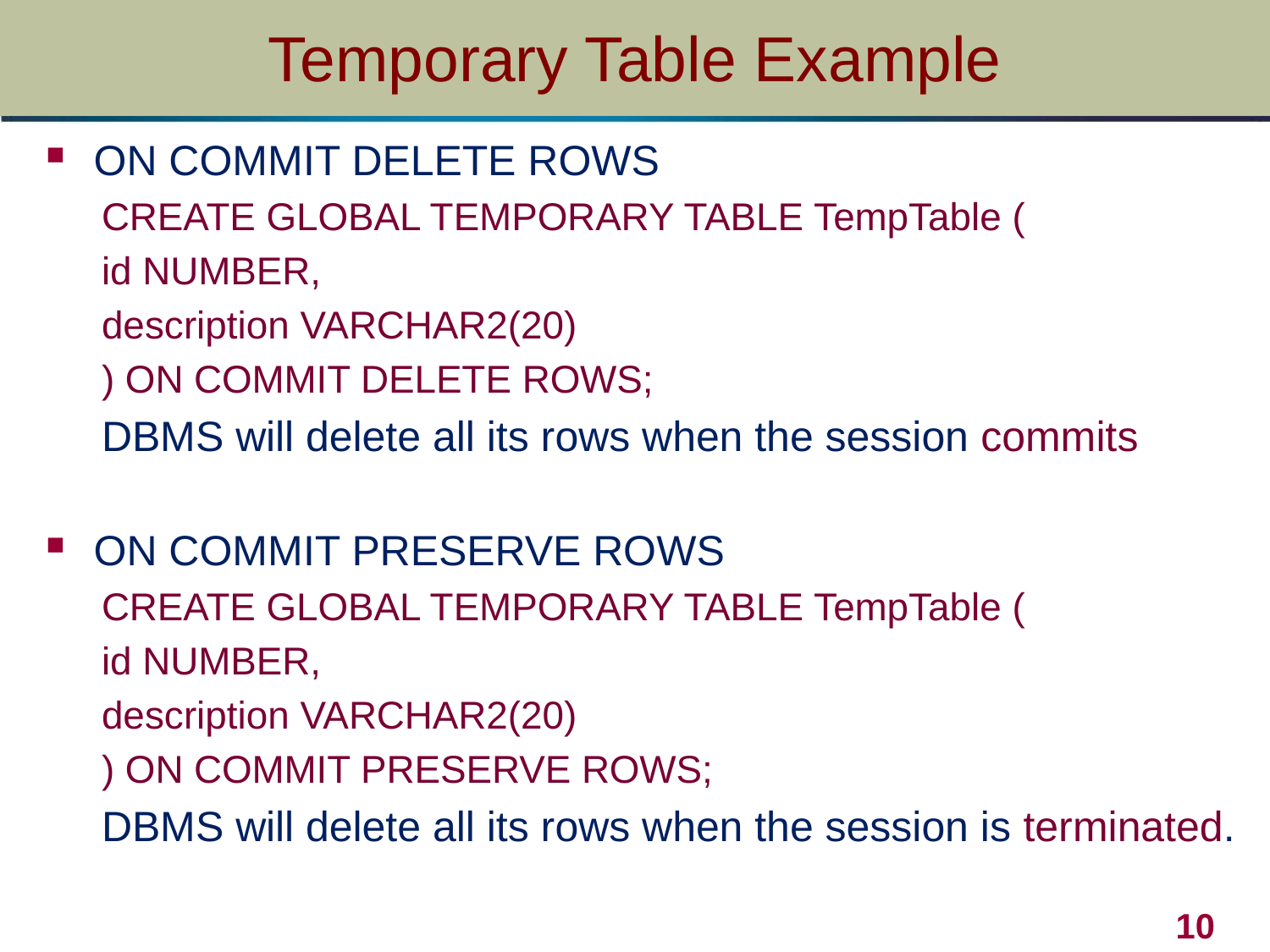

# Temporary Table Example
ON COMMIT DELETE ROWS
CREATE GLOBAL TEMPORARY TABLE TempTable (
id NUMBER,
description VARCHAR2(20)
) ON COMMIT DELETE ROWS;
DBMS will delete all its rows when the session commits

ON COMMIT PRESERVE ROWS
CREATE GLOBAL TEMPORARY TABLE TempTable (
id NUMBER,
description VARCHAR2(20)
) ON COMMIT PRESERVE ROWS;
DBMS will delete all its rows when the session is terminated.
10